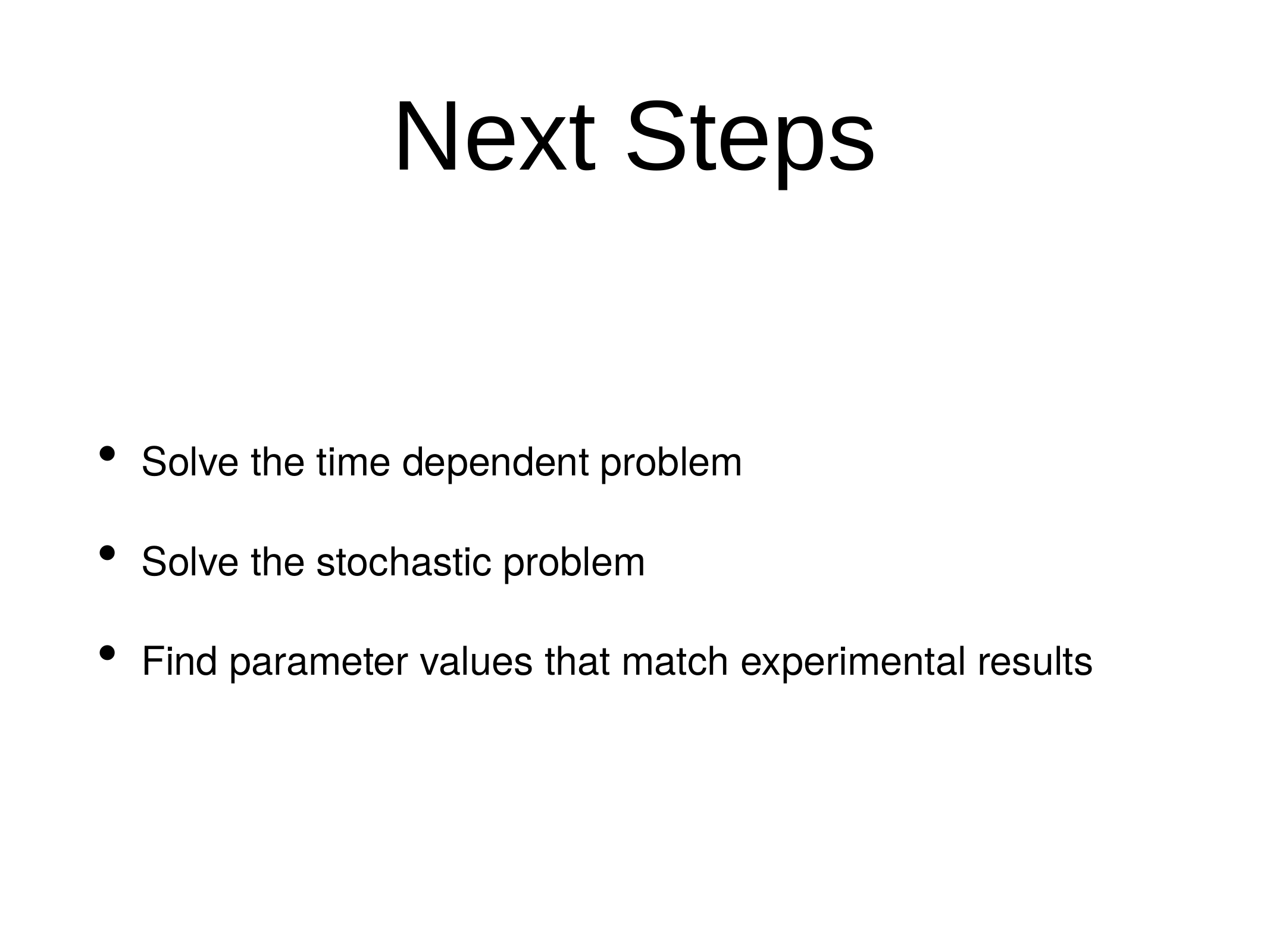

# Next Steps
Solve the time dependent problem
Solve the stochastic problem
Find parameter values that match experimental results